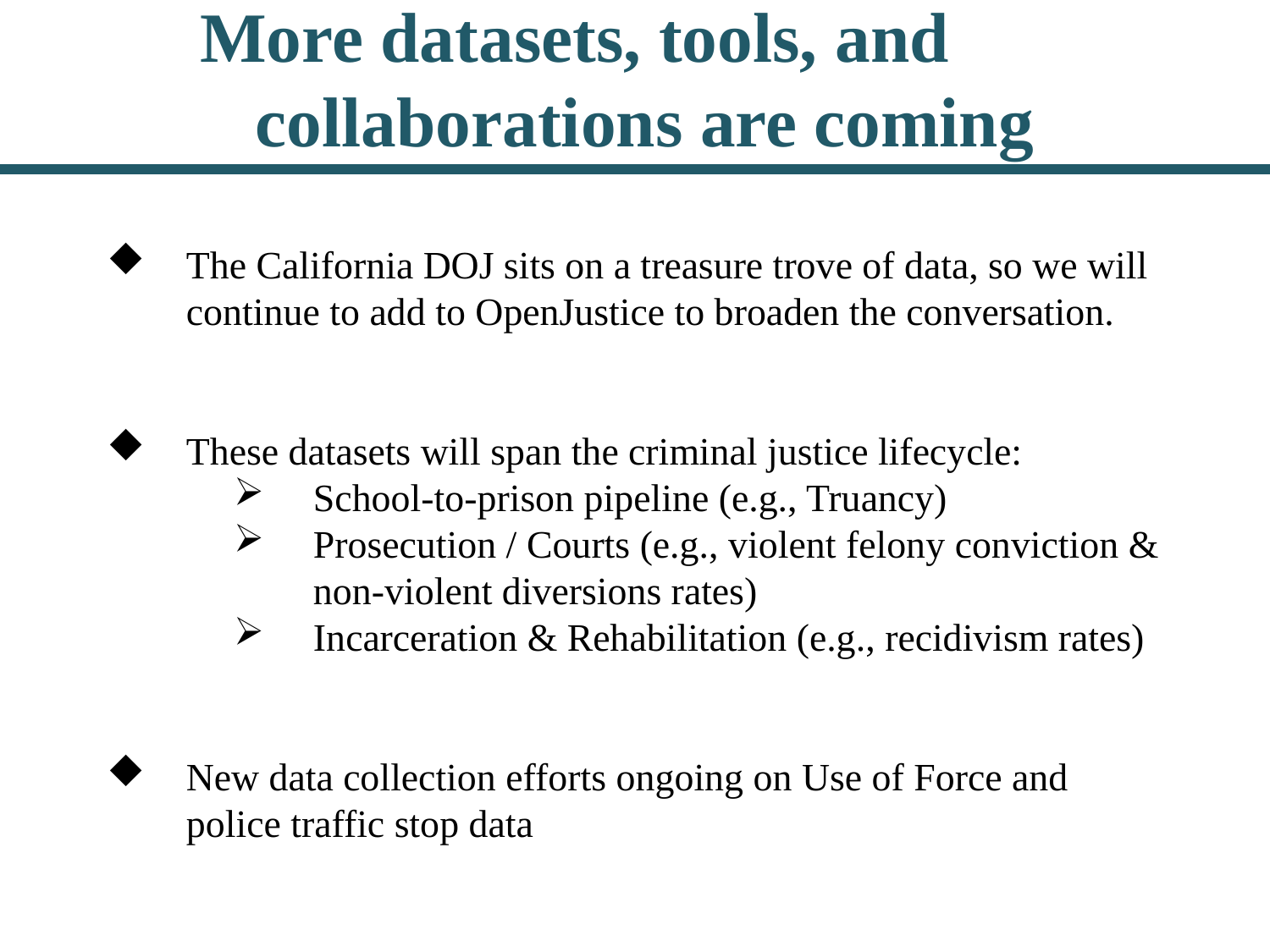

More datasets, tools, and         collaborations are coming
The California DOJ sits on a treasure trove of data, so we will continue to add to OpenJustice to broaden the conversation.

These datasets will span the criminal justice lifecycle:
School-to-prison pipeline (e.g., Truancy)
Prosecution / Courts (e.g., violent felony conviction & non-violent diversions rates)
Incarceration & Rehabilitation (e.g., recidivism rates)

New data collection efforts ongoing on Use of Force and police traffic stop data